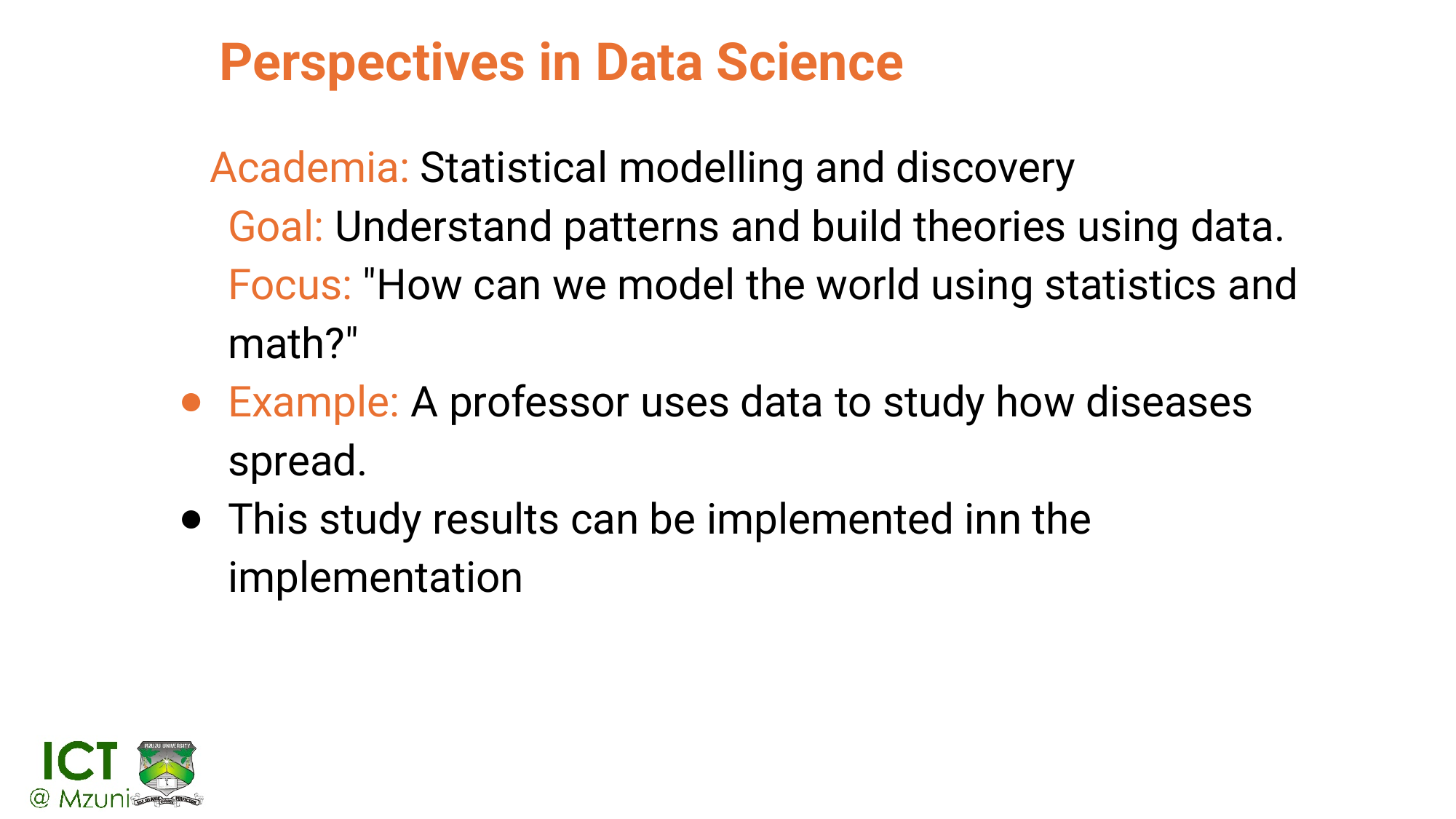

# Perspectives in Data Science
Academia: Statistical modelling and discovery
	Goal: Understand patterns and build theories using data.
Focus: "How can we model the world using statistics and math?"
Example: A professor uses data to study how diseases spread.
This study results can be implemented inn the implementation